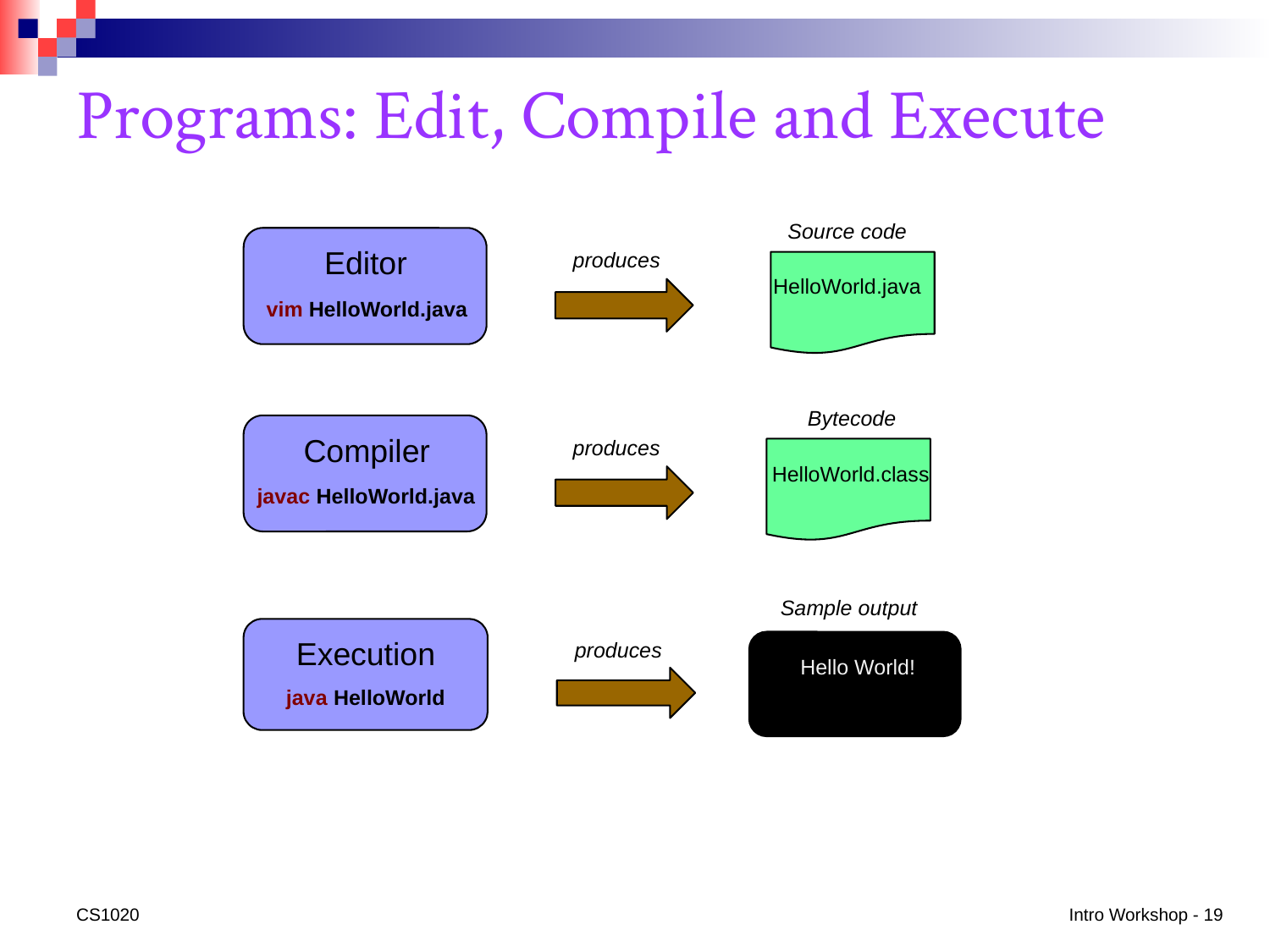

# Programs: Edit, Compile and Execute
Source code

HelloWorld.java

Editor
vim HelloWorld.java
produces

Bytecode

HelloWorld.class

Compiler
javac HelloWorld.java
produces

Sample output

Hello World!

Execution
java HelloWorld
produces

CS1020
Intro Workshop - 19